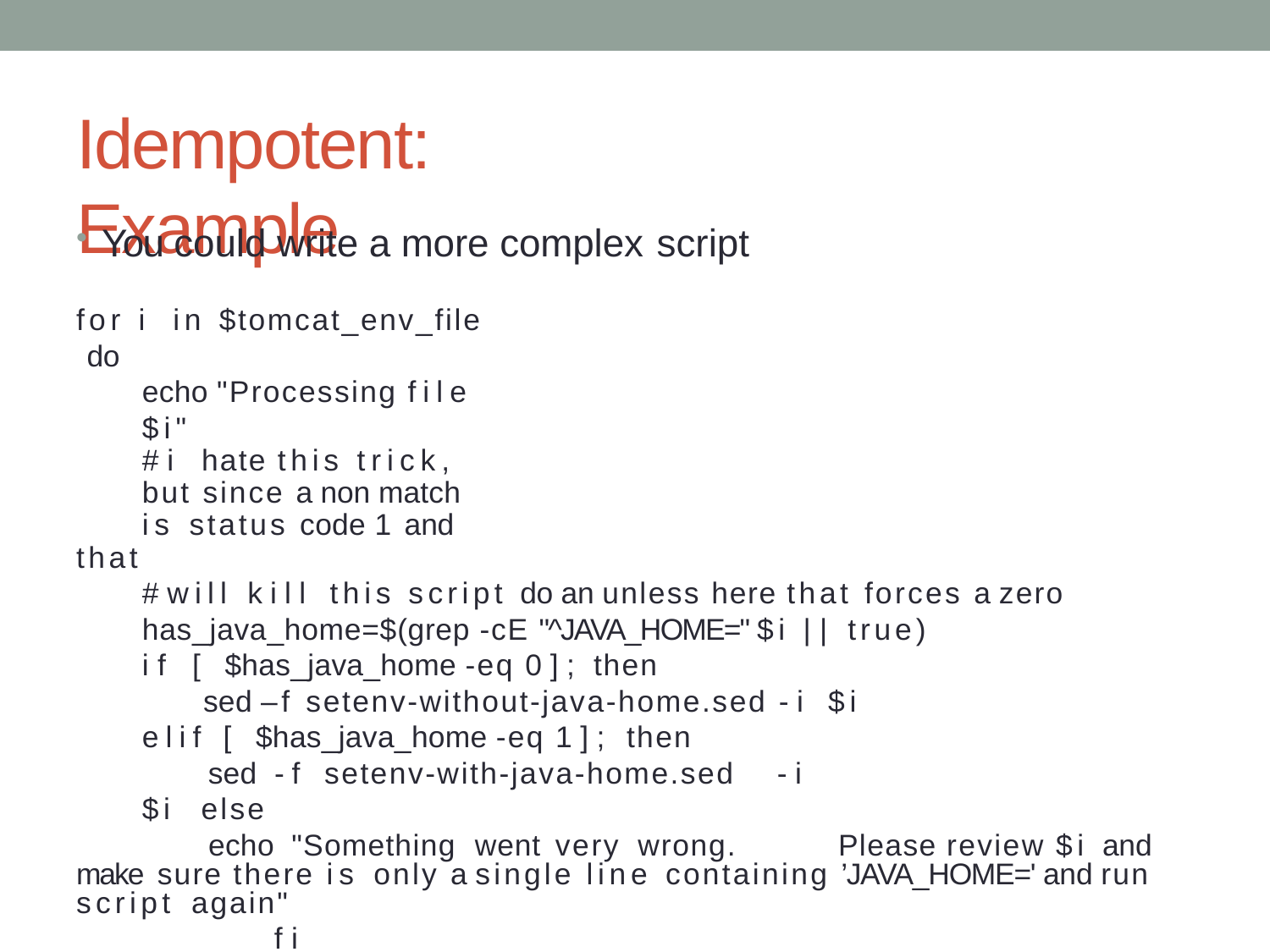

# Idempotent: Example
You could write a more complex script
for i in $tomcat_env_file  do
echo "Processing file $i"
# i hate this trick, but since a non match is status code 1 and
that
# will kill this script do an unless here that forces a zero  has_java_home=$(grep -cE "^JAVA_HOME=" $i || true)
if [ $has_java_home -eq 0 ]; then
sed –f setenv-without-java-home.sed -i $i  elif [ $has_java_home -eq 1 ]; then
sed -f setenv-with-java-home.sed	-i $i  else
echo  "Something  went very wrong.	Please review $i and make  sure there is only a single line containing ’JAVA_HOME=' and run  script again"
fi
done